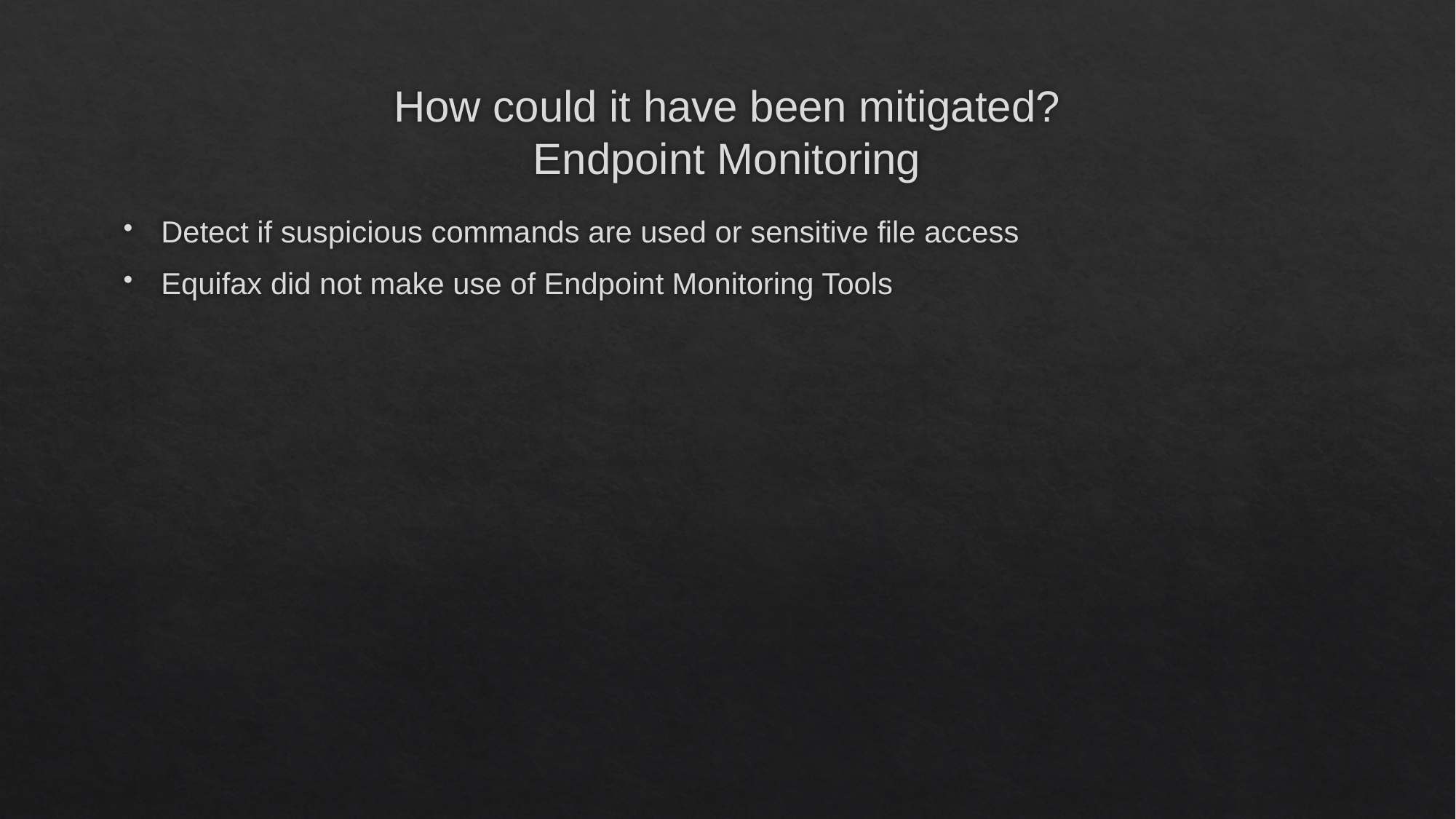

# How could it have been mitigated? Endpoint Monitoring
Detect if suspicious commands are used or sensitive file access
Equifax did not make use of Endpoint Monitoring Tools